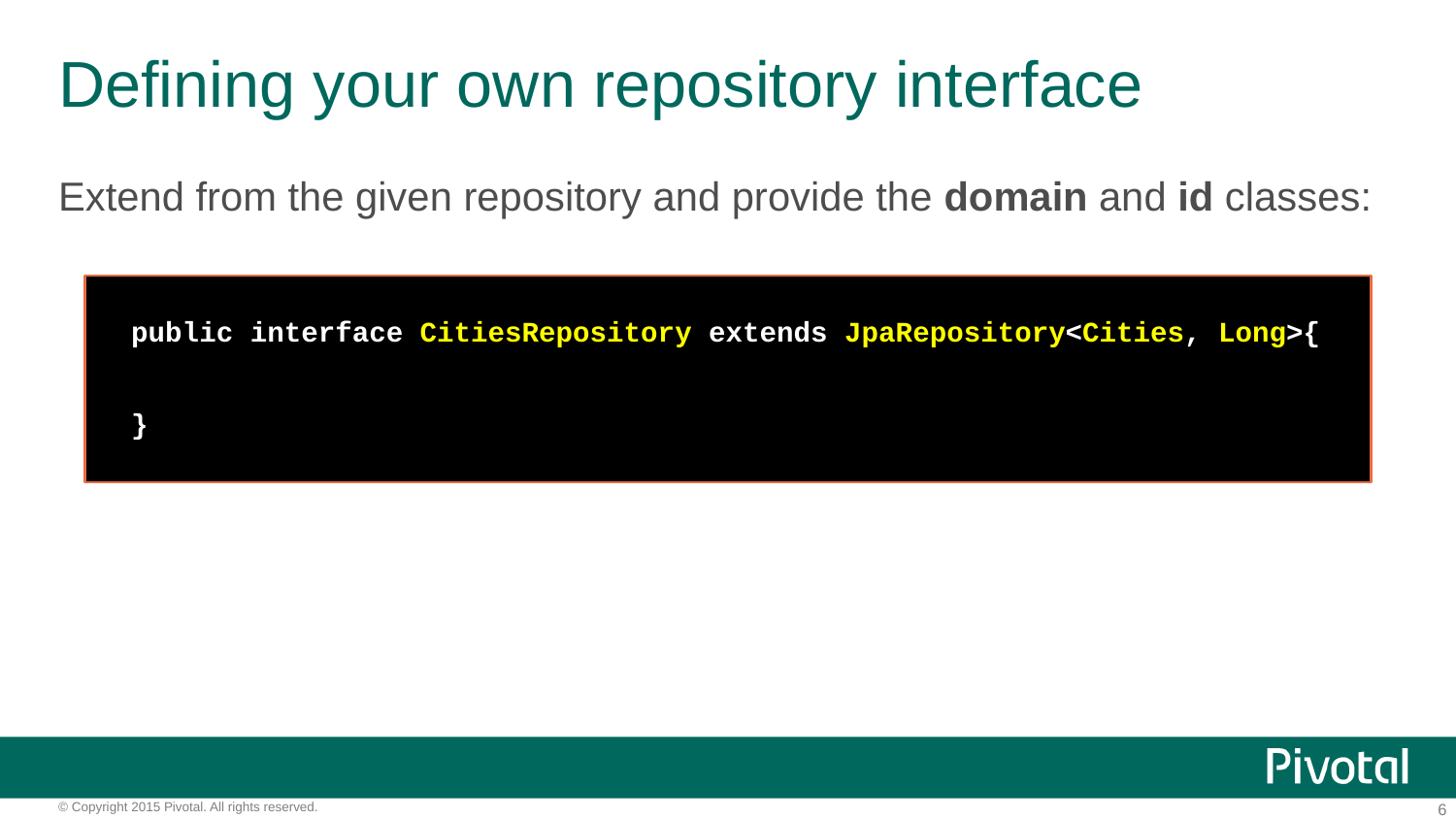

# Defining your own repository interface
Extend from the given repository and provide the domain and id classes:

public interface CitiesRepository extends JpaRepository<Cities, Long>{

}